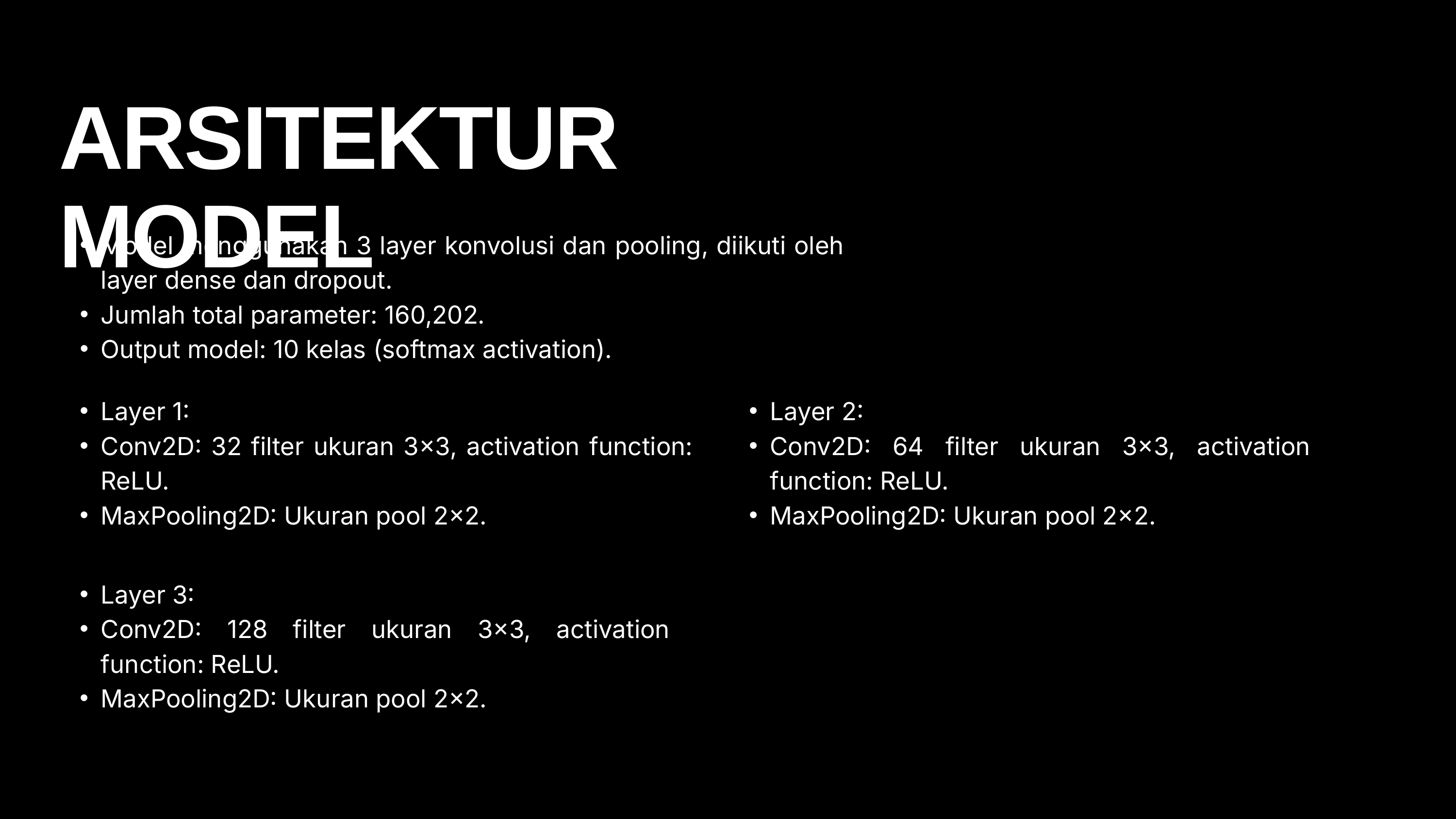

ARSITEKTUR MODEL
Model menggunakan 3 layer konvolusi dan pooling, diikuti oleh layer dense dan dropout.
Jumlah total parameter: 160,202.
Output model: 10 kelas (softmax activation).

Layer 1:
Conv2D: 32 filter ukuran 3x3, activation function: ReLU.
MaxPooling2D: Ukuran pool 2x2.

Layer 2:
Conv2D: 64 filter ukuran 3x3, activation function: ReLU.
MaxPooling2D: Ukuran pool 2x2.

Layer 3:
Conv2D: 128 filter ukuran 3x3, activation function: ReLU.
MaxPooling2D: Ukuran pool 2x2.

BORCELLE
PAGE 05